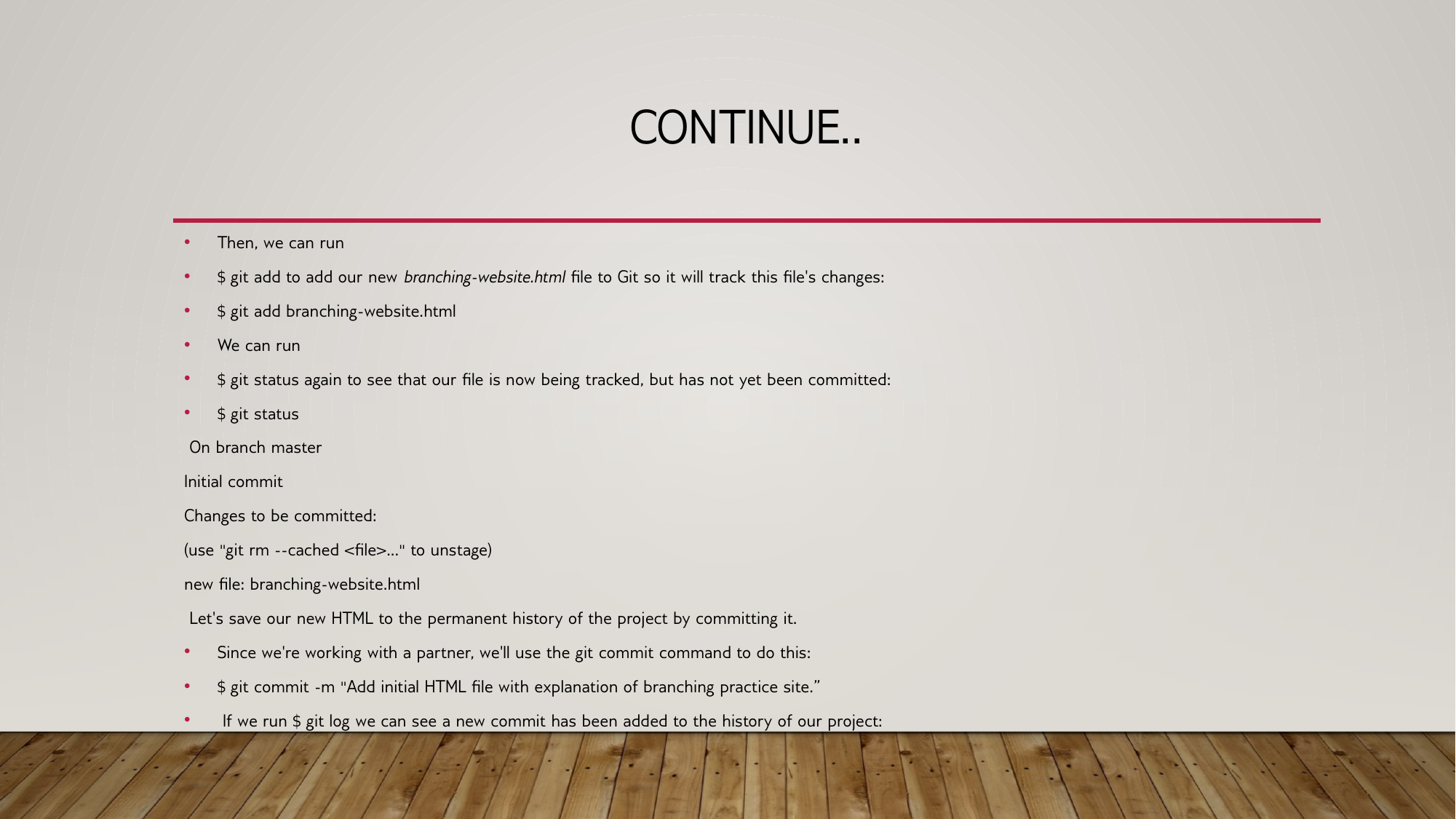

# Continue..
Then, we can run
$ git add to add our new branching-website.html file to Git so it will track this file's changes:
$ git add branching-website.html
We can run
$ git status again to see that our file is now being tracked, but has not yet been committed:
$ git status
 On branch master
Initial commit
Changes to be committed:
(use "git rm --cached <file>..." to unstage)
new file: branching-website.html
 Let's save our new HTML to the permanent history of the project by committing it.
Since we're working with a partner, we'll use the git commit command to do this:
$ git commit -m "Add initial HTML file with explanation of branching practice site.”
 If we run $ git log we can see a new commit has been added to the history of our project: